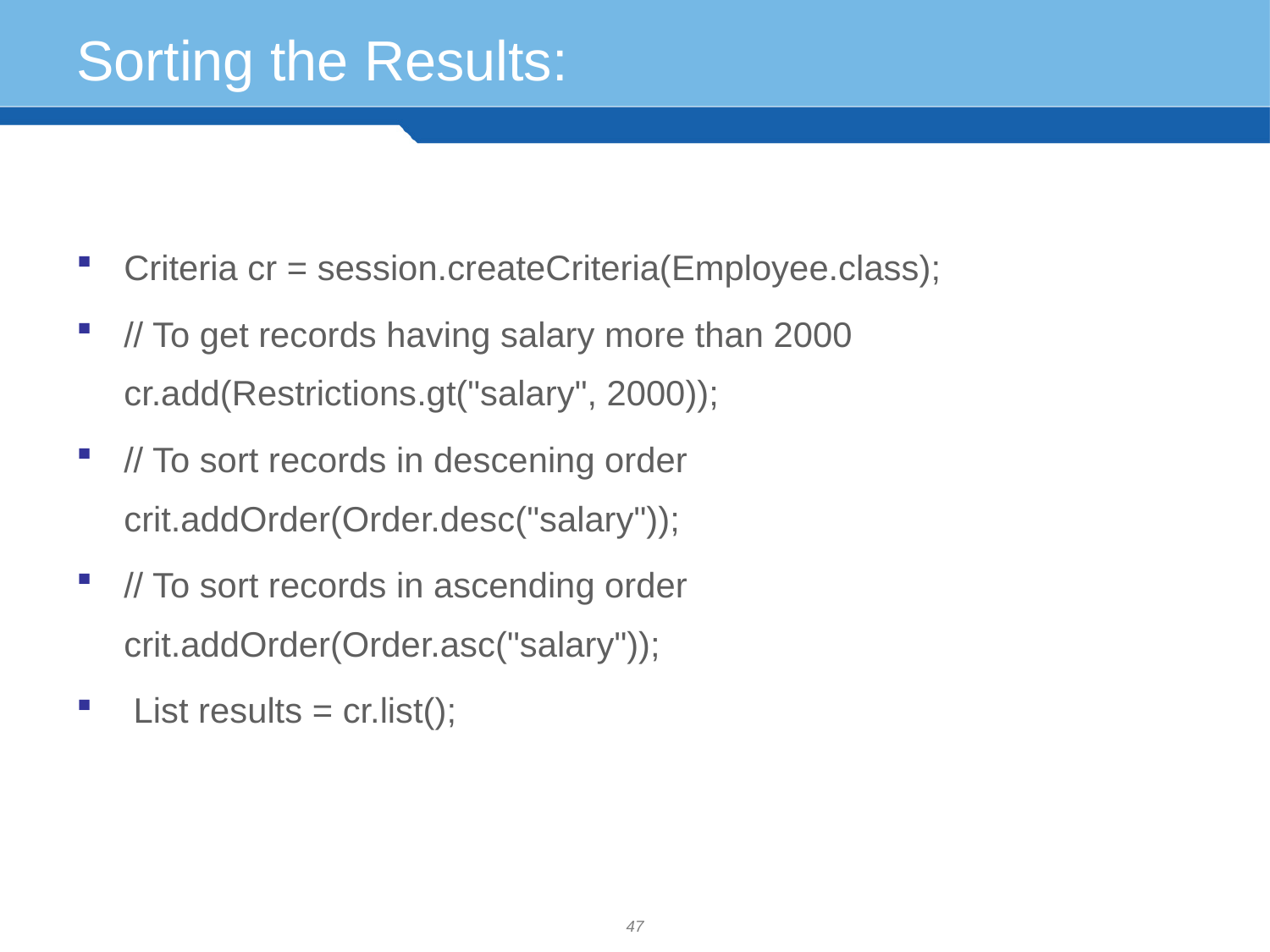

# Sorting the Results:
Criteria cr = session.createCriteria(Employee.class);
// To get records having salary more than 2000 cr.add(Restrictions.gt("salary", 2000));
// To sort records in descening order crit.addOrder(Order.desc("salary"));
// To sort records in ascending order crit.addOrder(Order.asc("salary"));
 List results = cr.list();
47